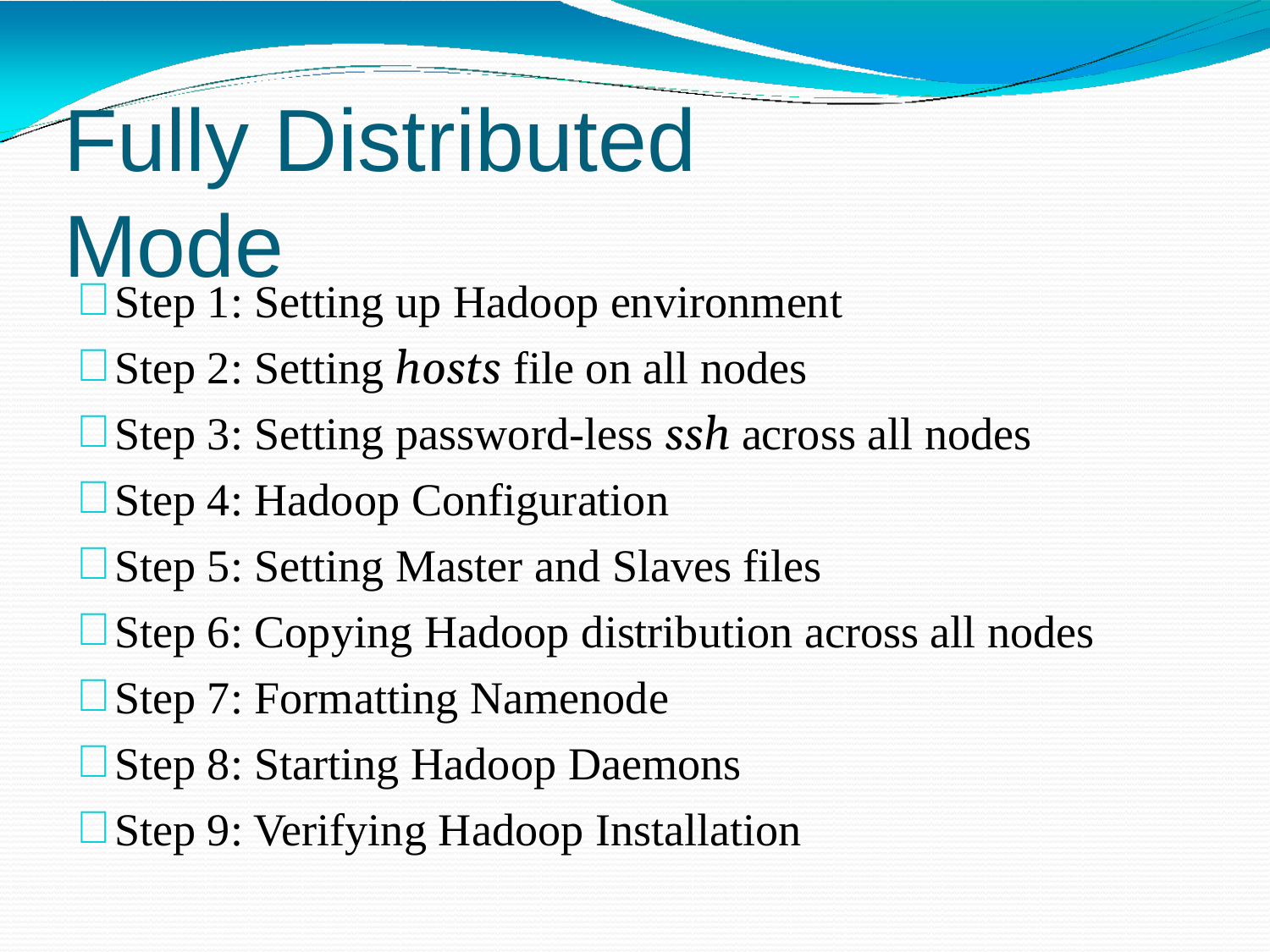

# Fully Distributed Mode
Step 1: Setting up Hadoop environment
Step 2: Setting hosts file on all nodes
Step 3: Setting password-less ssh across all nodes
Step 4: Hadoop Configuration
Step 5: Setting Master and Slaves files
Step 6: Copying Hadoop distribution across all nodes
Step 7: Formatting Namenode
Step 8: Starting Hadoop Daemons
Step 9: Verifying Hadoop Installation